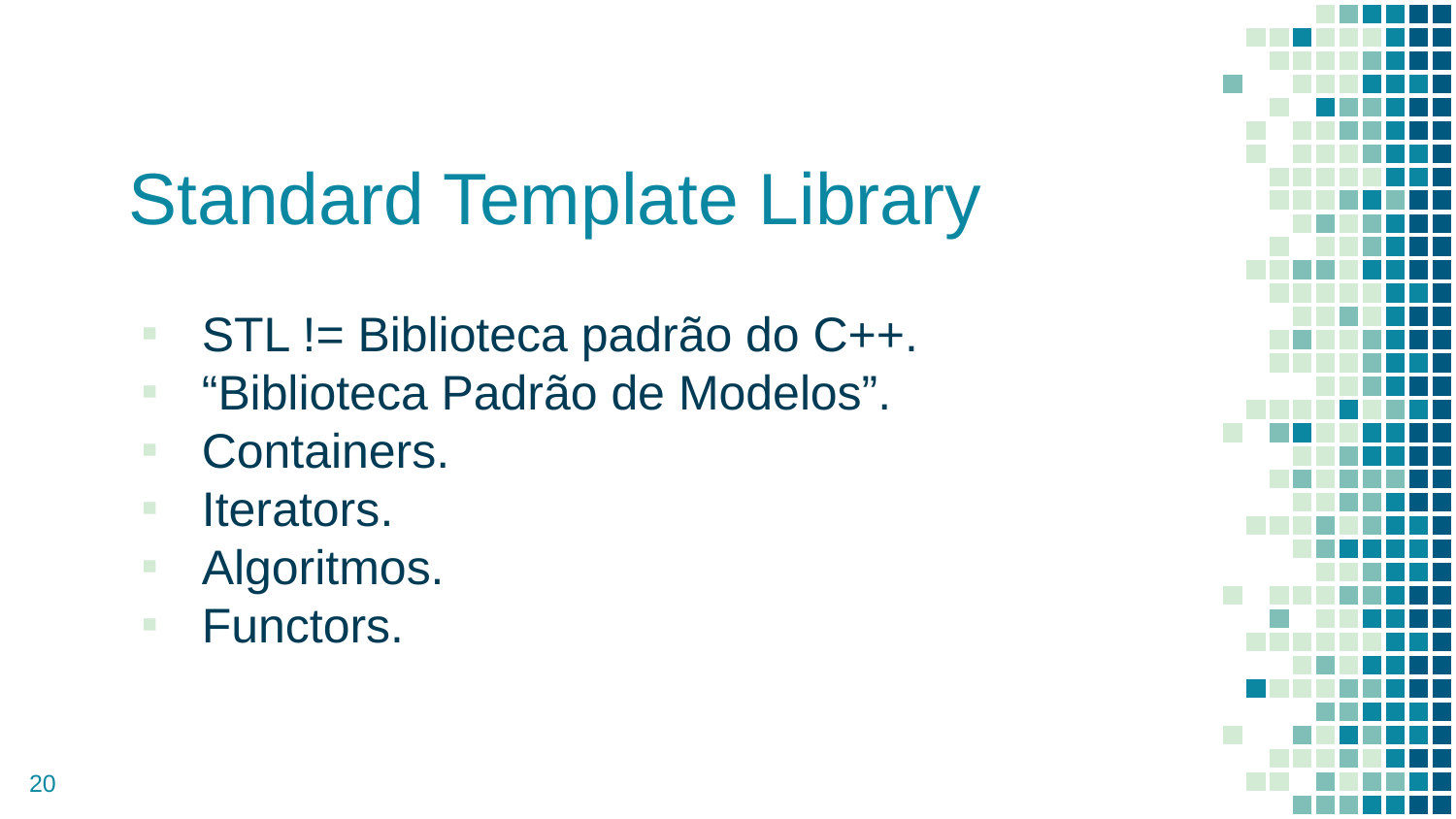

# Standard Template Library
STL != Biblioteca padrão do C++.
“Biblioteca Padrão de Modelos”.
Containers.
Iterators.
Algoritmos.
Functors.

20